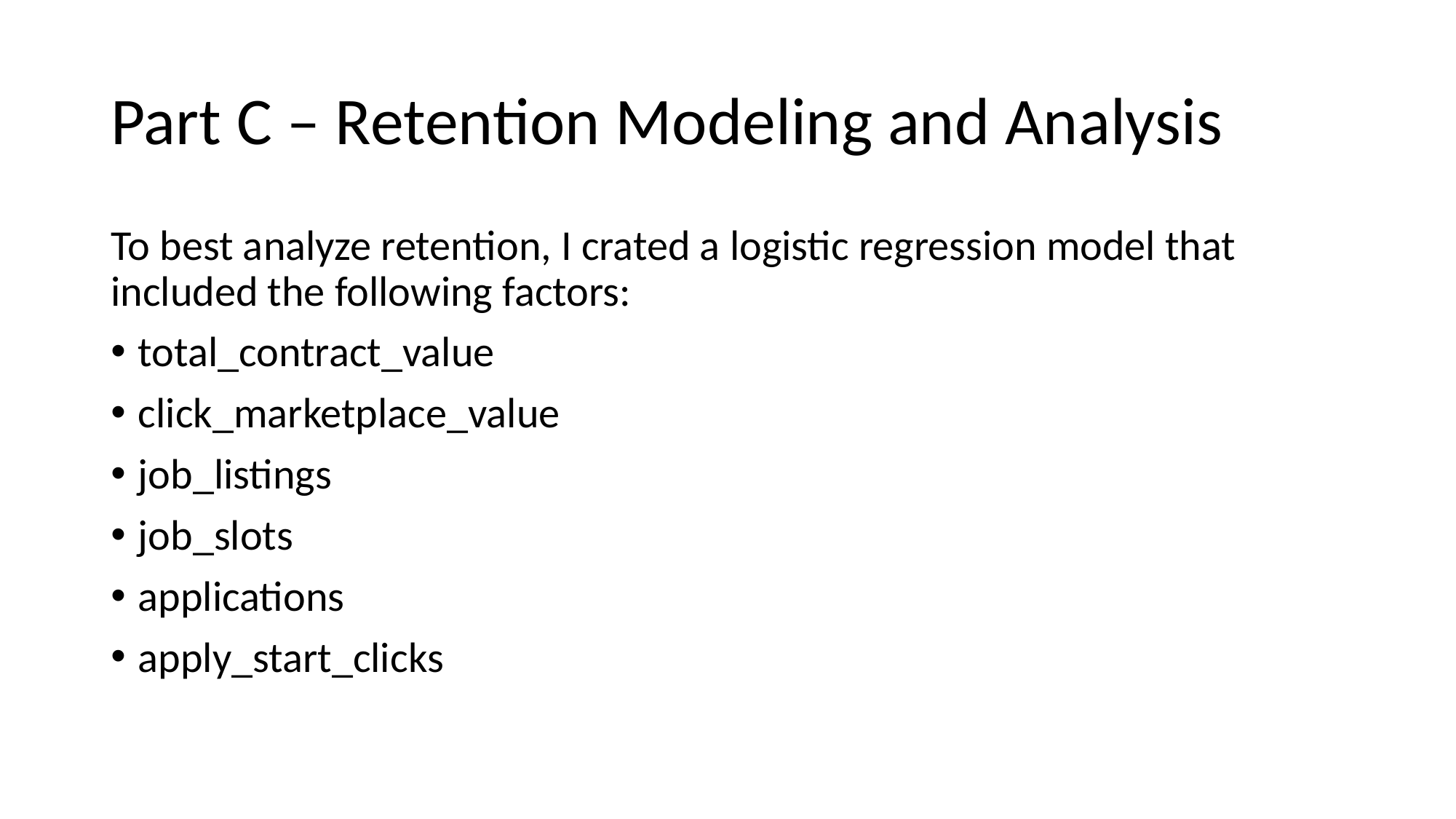

# Part C – Retention Modeling and Analysis
To best analyze retention, I crated a logistic regression model that included the following factors:
total_contract_value
click_marketplace_value
job_listings
job_slots
applications
apply_start_clicks